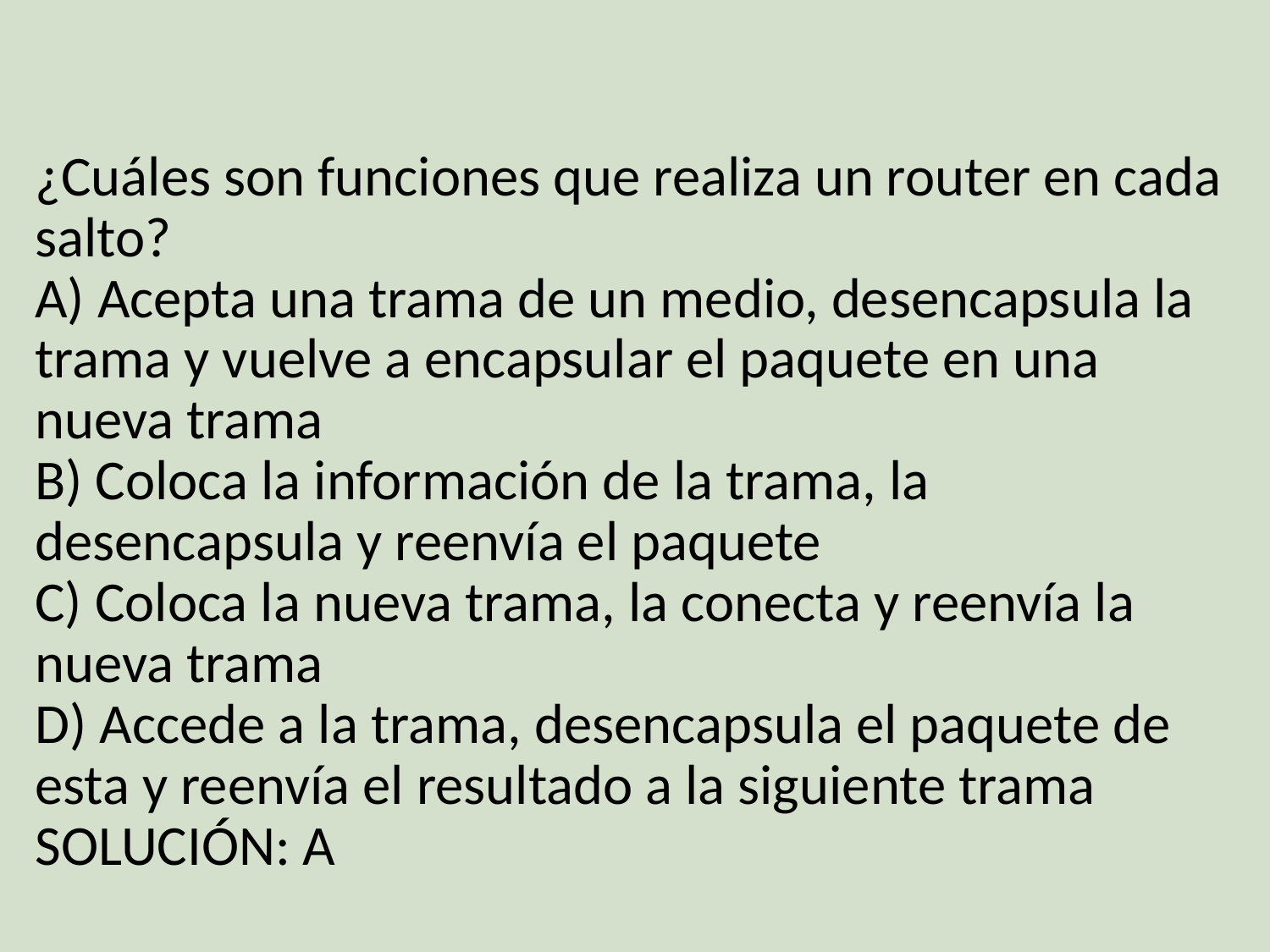

# ¿Cuáles son funciones que realiza un router en cada salto? A) Acepta una trama de un medio, desencapsula la trama y vuelve a encapsular el paquete en una nueva trama B) Coloca la información de la trama, la desencapsula y reenvía el paquete C) Coloca la nueva trama, la conecta y reenvía la nueva trama D) Accede a la trama, desencapsula el paquete de esta y reenvía el resultado a la siguiente trama SOLUCIÓN: A